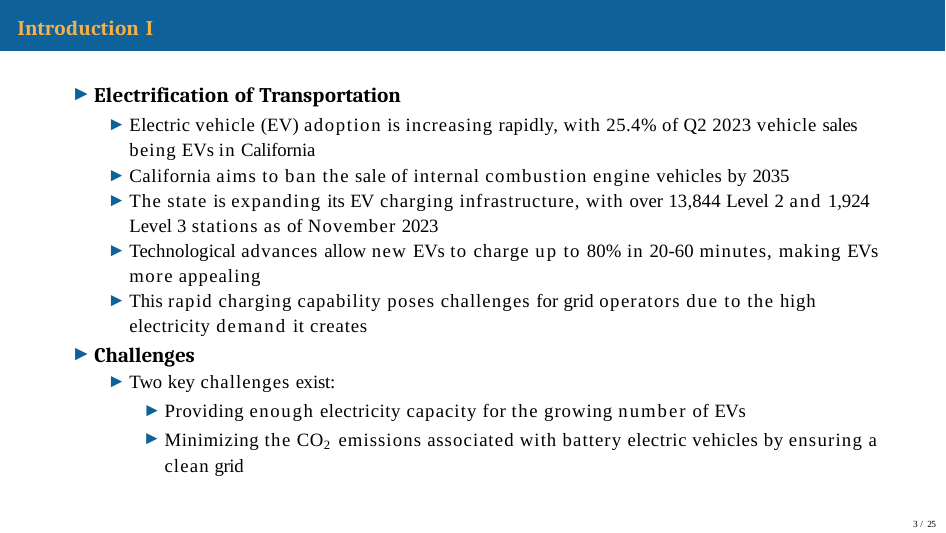

# Introduction I
Electrification of Transportation
Electric vehicle (EV) adoption is increasing rapidly, with 25.4% of Q2 2023 vehicle sales being EVs in California
California aims to ban the sale of internal combustion engine vehicles by 2035
The state is expanding its EV charging infrastructure, with over 13,844 Level 2 and 1,924 	Level 3 stations as of November 2023
Technological advances allow new EVs to charge up to 80% in 20-60 minutes, making EVs more appealing
This rapid charging capability poses challenges for grid operators due to the high electricity demand it creates
Challenges
Two key challenges exist:
Providing enough electricity capacity for the growing number of EVs
Minimizing the CO2 emissions associated with battery electric vehicles by ensuring a clean grid
3 / 25